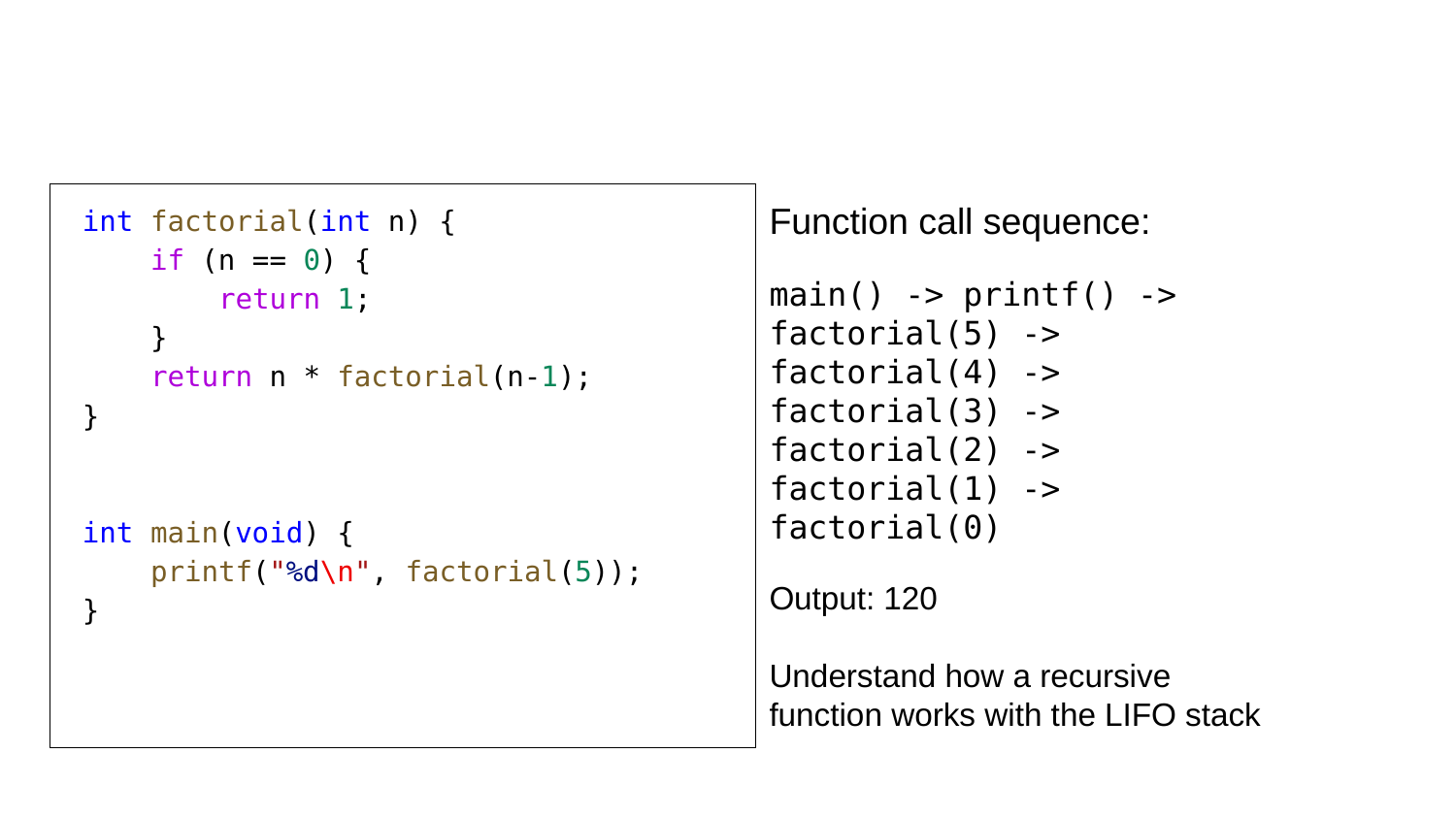

int factorial(int n) {
    if (n == 0) {
        return 1;
    }
    return n * factorial(n-1);
}
int main(void) {
    printf("%d\n", factorial(5));
}

Function call sequence:
main() -> printf() -> factorial(5) -> factorial(4) -> factorial(3) -> factorial(2) -> factorial(1) -> factorial(0)
Output: 120
Understand how a recursive function works with the LIFO stack